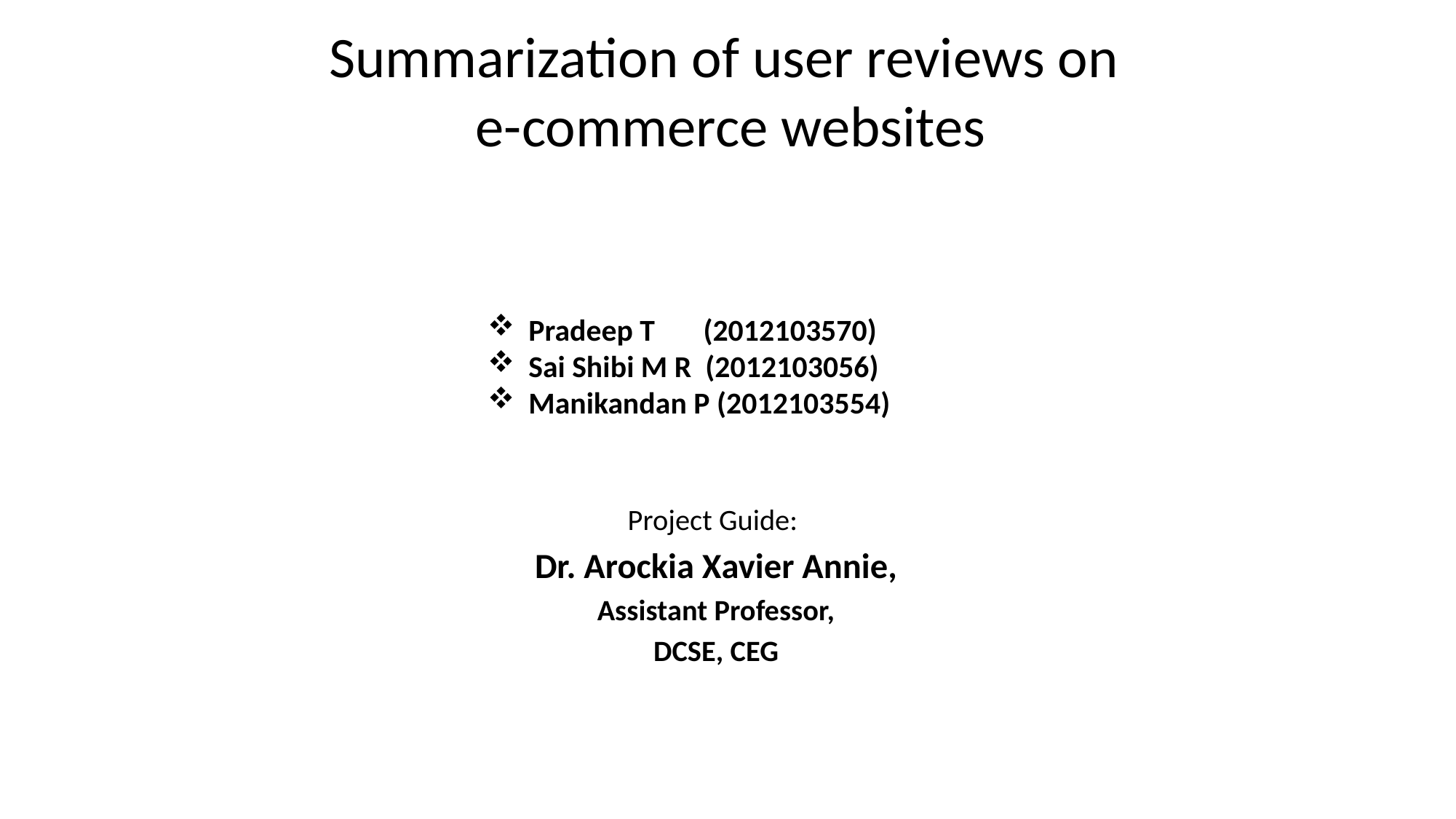

# Summarization of user reviews on e-commerce websites
Pradeep T       (2012103570)
Sai Shibi M R  (2012103056)
Manikandan P (2012103554)
Project Guide:
Dr. Arockia Xavier Annie,
Assistant Professor,
DCSE, CEG